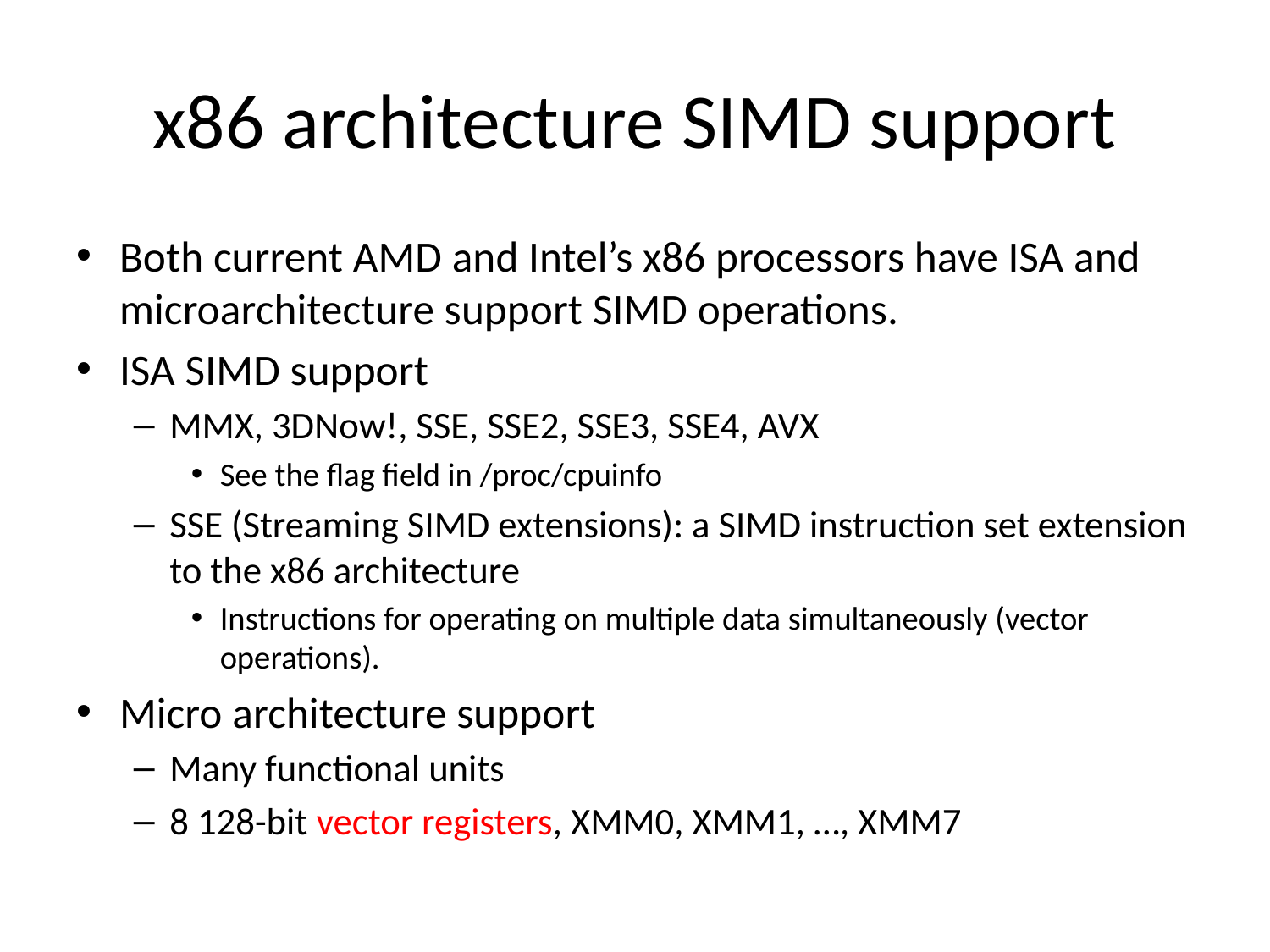

# x86 architecture SIMD support
Both current AMD and Intel’s x86 processors have ISA and microarchitecture support SIMD operations.
ISA SIMD support
MMX, 3DNow!, SSE, SSE2, SSE3, SSE4, AVX
See the flag field in /proc/cpuinfo
SSE (Streaming SIMD extensions): a SIMD instruction set extension to the x86 architecture
Instructions for operating on multiple data simultaneously (vector operations).
Micro architecture support
Many functional units
8 128-bit vector registers, XMM0, XMM1, …, XMM7